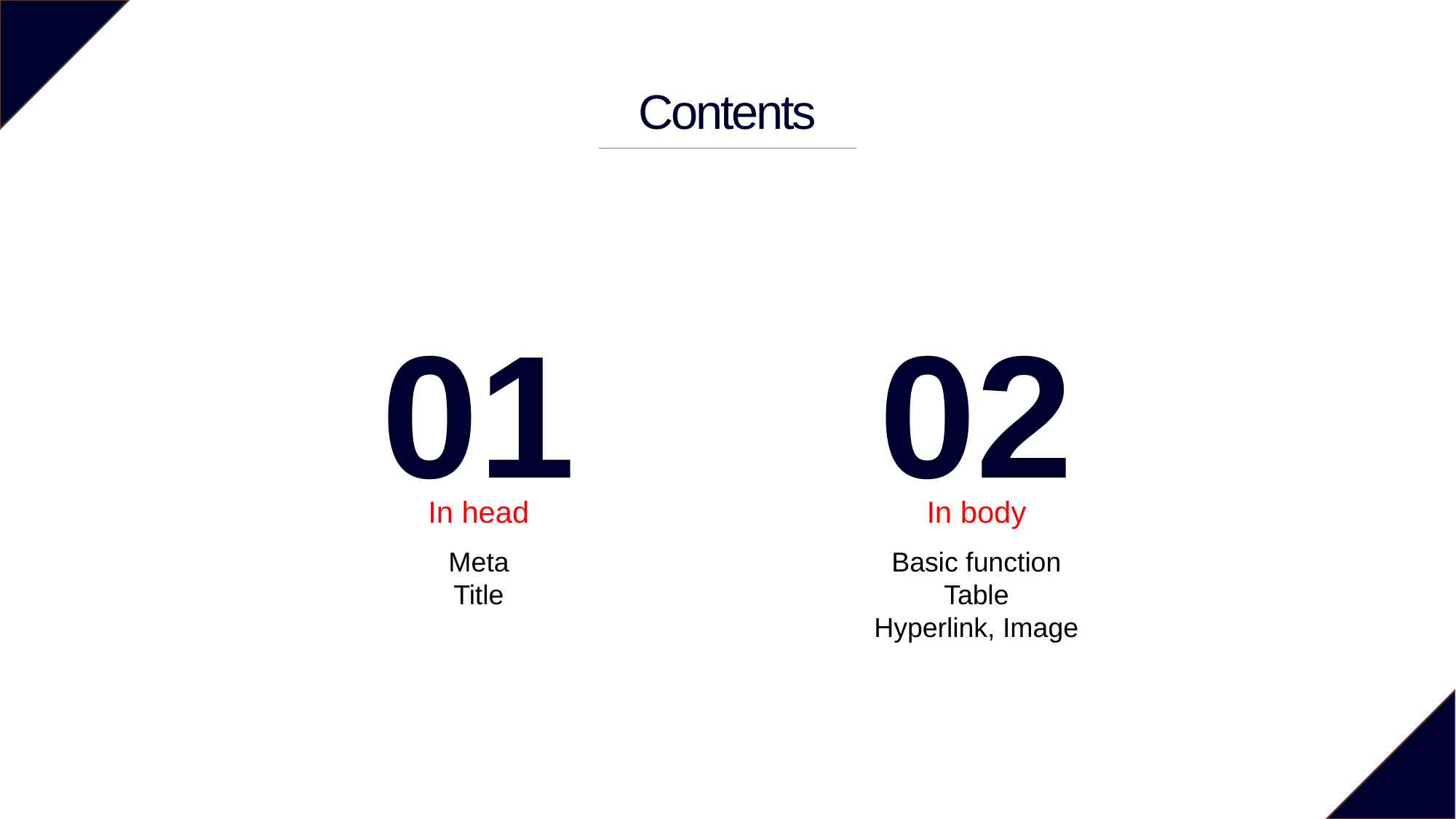

Contents
01
02
In head
In body
Meta
Title
Basic function
Table
Hyperlink, Image